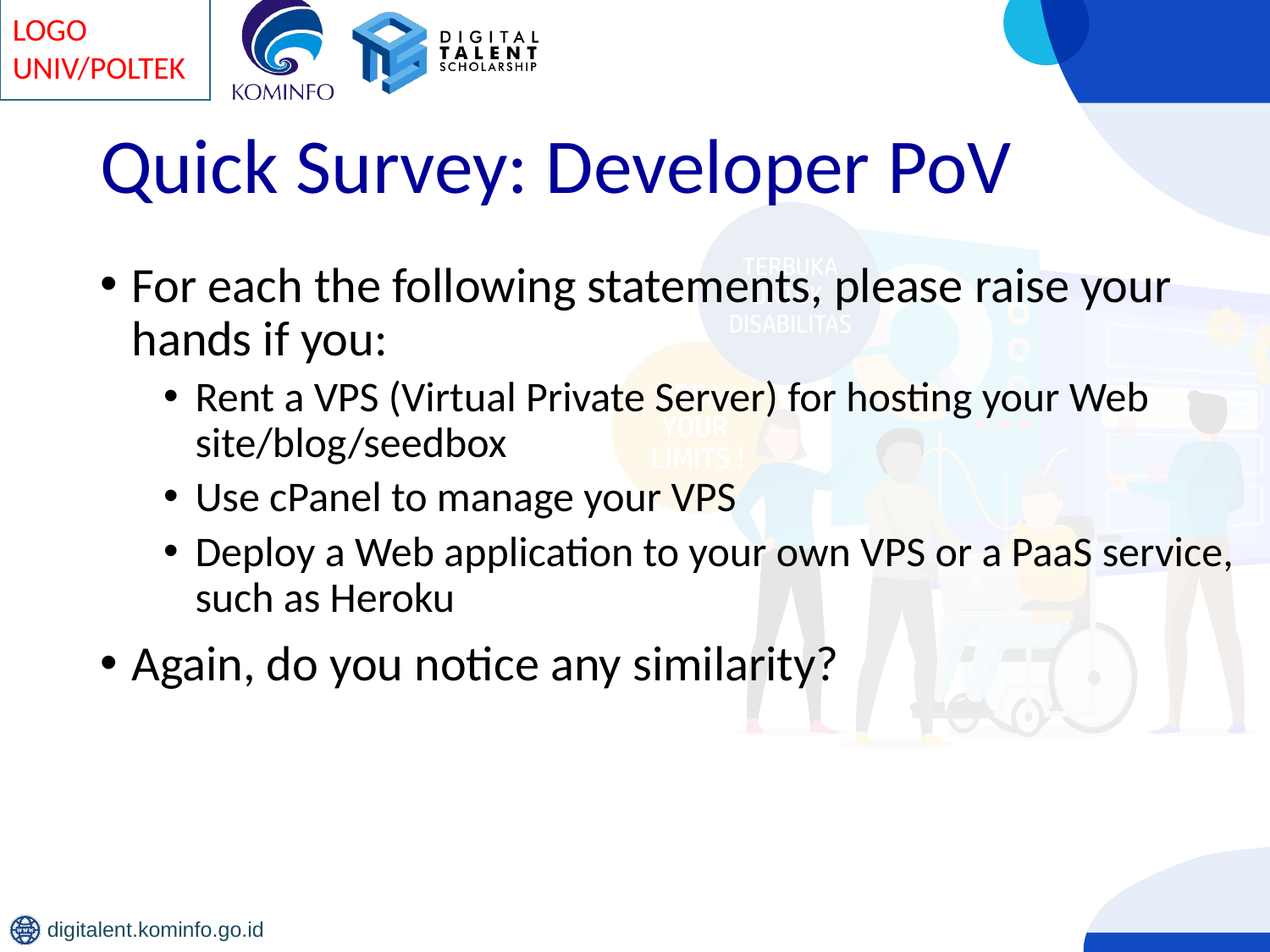

# Quick Survey: Developer PoV
For each the following statements, please raise your hands if you:
Rent a VPS (Virtual Private Server) for hosting your Web site/blog/seedbox
Use cPanel to manage your VPS
Deploy a Web application to your own VPS or a PaaS service, such as Heroku
Again, do you notice any similarity?